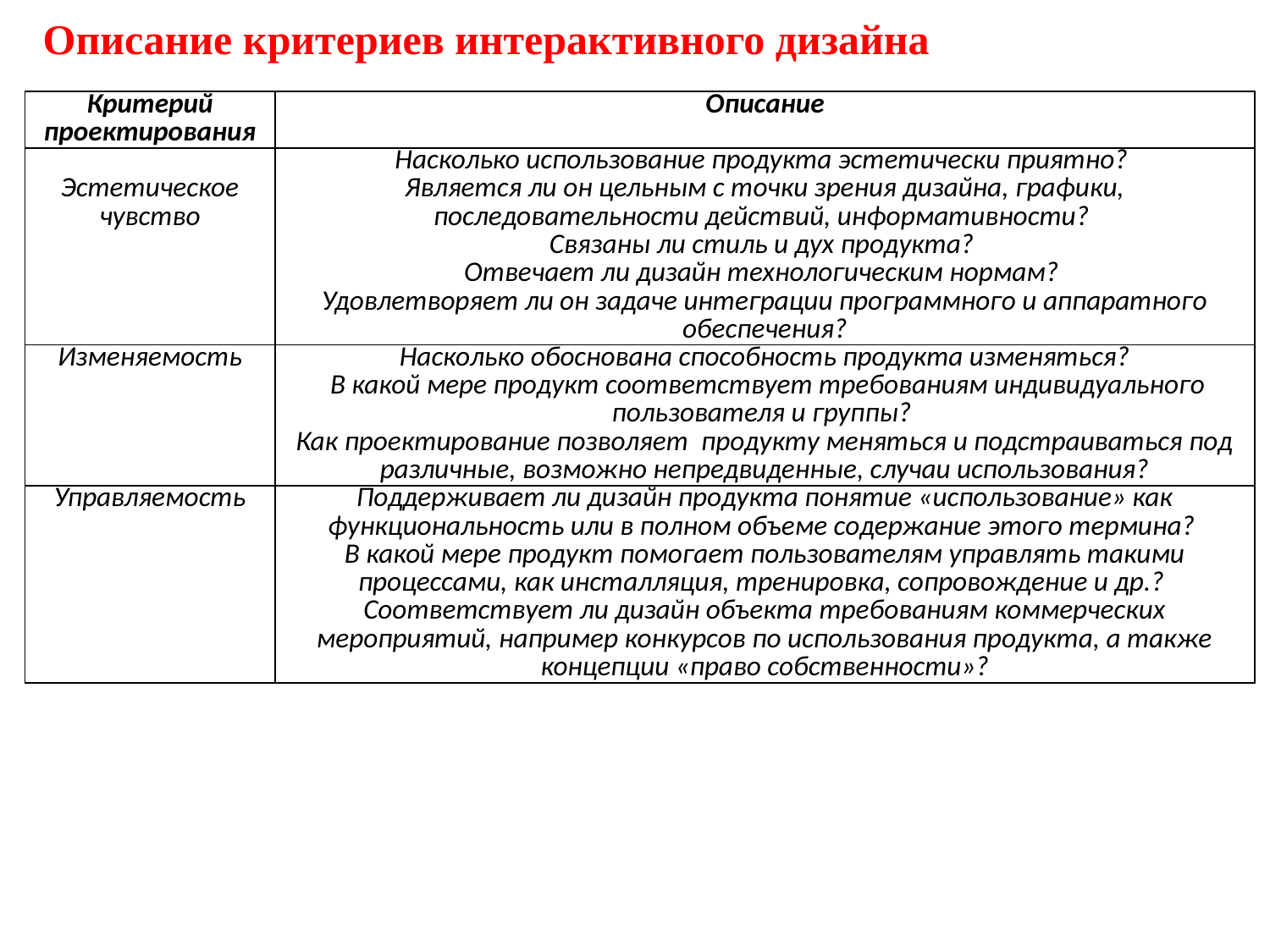

Описание критериев интерактивного дизайна
| Критерий проектирования | Описание |
| --- | --- |
| Эстетическое чувство | Насколько использование продукта эстетически приятно? Является ли он цельным с точки зрения дизайна, графики, последовательности действий, информативности? Связаны ли стиль и дух продукта? Отвечает ли дизайн технологическим нормам? Удовлетворяет ли он задаче интеграции программного и аппаратного обеспечения? |
| Изменяемость | Насколько обоснована способность продукта изменяться? В какой мере продукт соответствует требованиям индивидуального пользователя и группы? Как проектирование позволяет продукту меняться и подстраиваться под различные, возможно непредвиденные, случаи использования? |
| Управляемость | Поддерживает ли дизайн продукта понятие «использование» как функциональность или в полном объеме содержание этого термина? В какой мере продукт помогает пользователям управлять такими процессами, как инсталляция, тренировка, сопровождение и др.? Соответствует ли дизайн объекта требованиям коммерческих мероприятий, например конкурсов по использования продукта, а также концепции «право собственности»? |